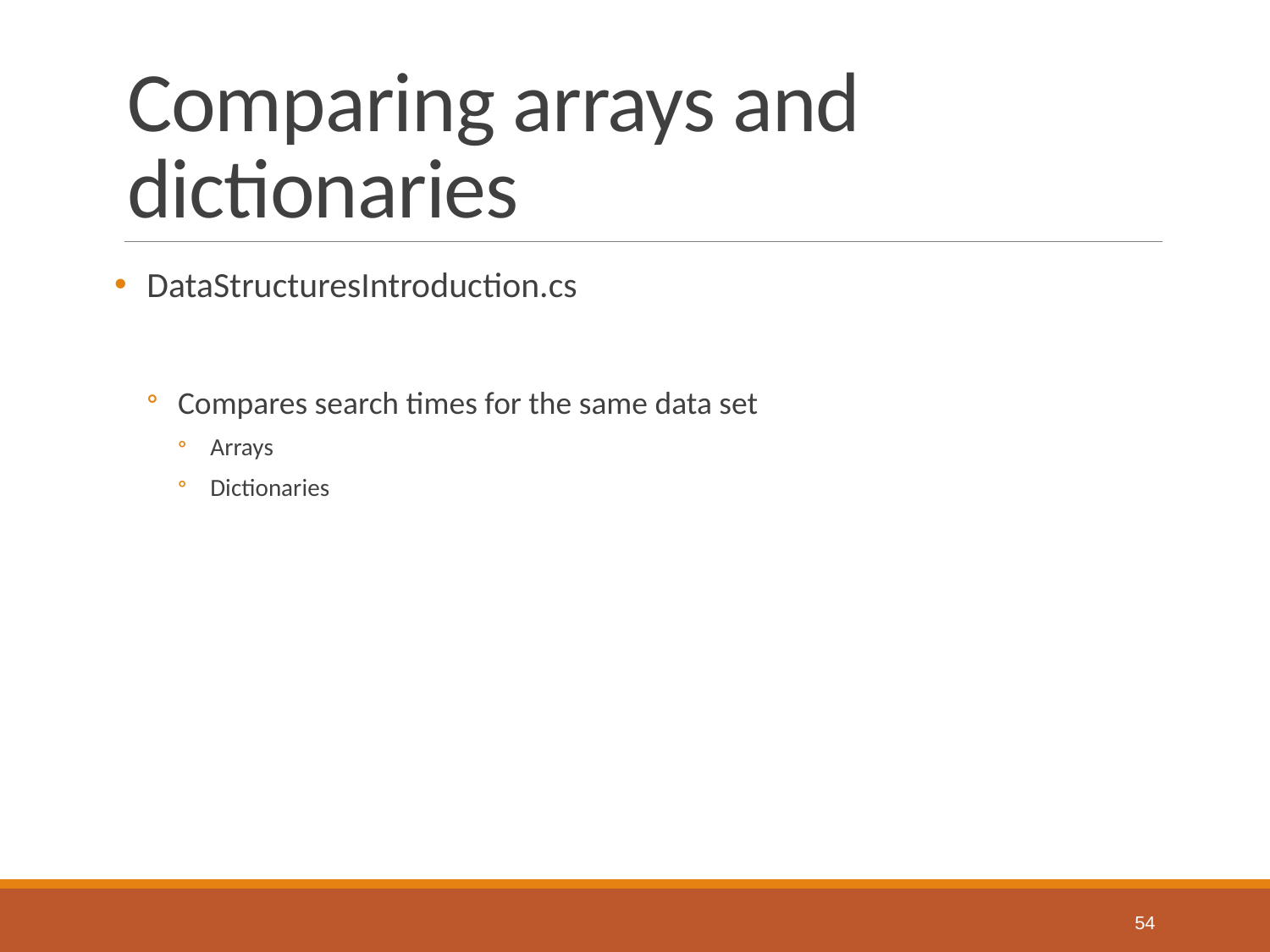

# Comparing arrays and dictionaries
DataStructuresIntroduction.cs

Compares search times for the same data set
Arrays
Dictionaries
54